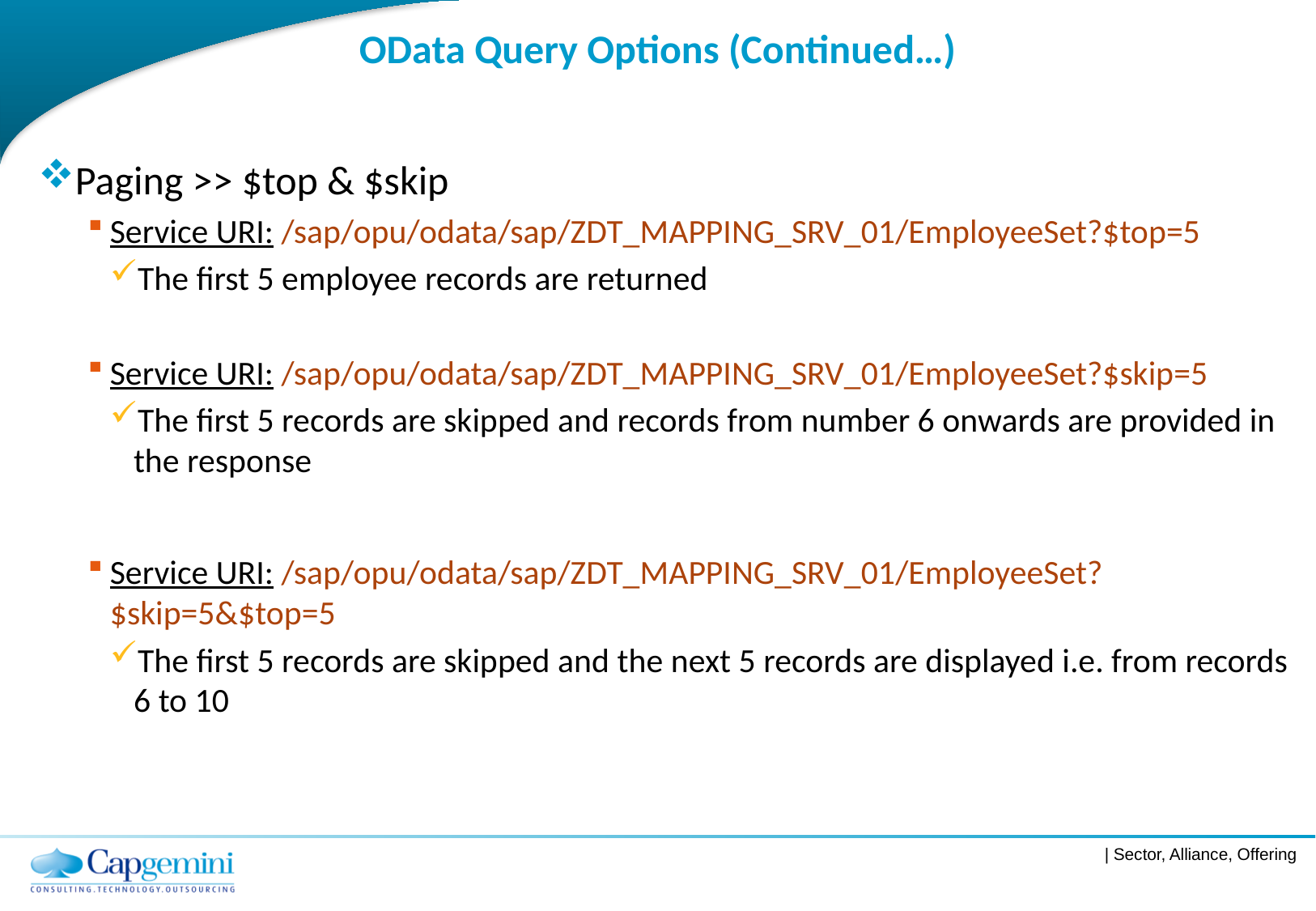

# OData Query Options (Continued…)
Paging >> $top & $skip
Service URI: /sap/opu/odata/sap/ZDT_MAPPING_SRV_01/EmployeeSet?$top=5
The first 5 employee records are returned

Service URI: /sap/opu/odata/sap/ZDT_MAPPING_SRV_01/EmployeeSet?$skip=5
The first 5 records are skipped and records from number 6 onwards are provided in the response

Service URI: /sap/opu/odata/sap/ZDT_MAPPING_SRV_01/EmployeeSet?$skip=5&$top=5
The first 5 records are skipped and the next 5 records are displayed i.e. from records 6 to 10